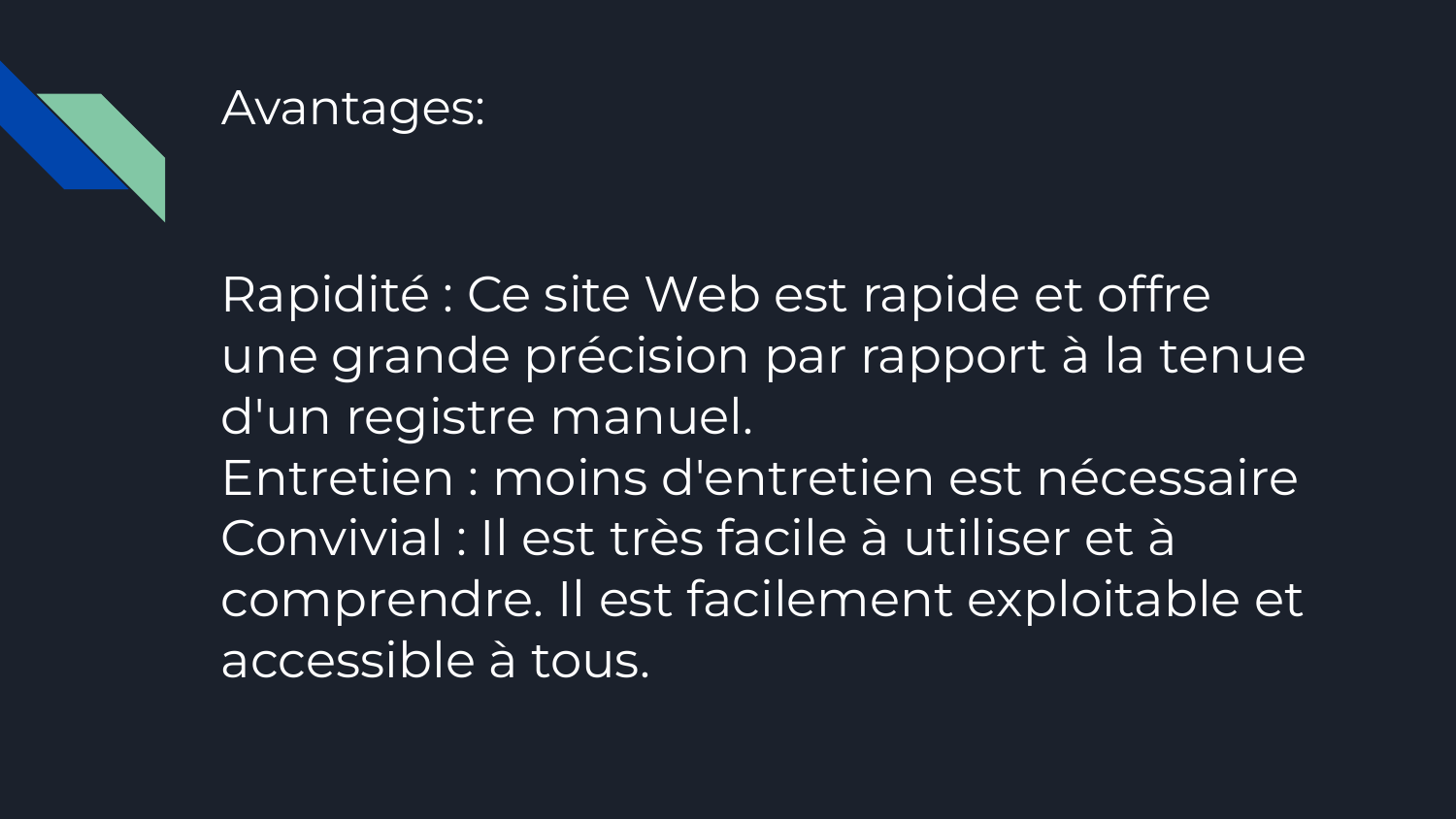

# Avantages:
Rapidité : Ce site Web est rapide et offre une grande précision par rapport à la tenue d'un registre manuel.
Entretien : moins d'entretien est nécessaire
Convivial : Il est très facile à utiliser et à comprendre. Il est facilement exploitable et accessible à tous.